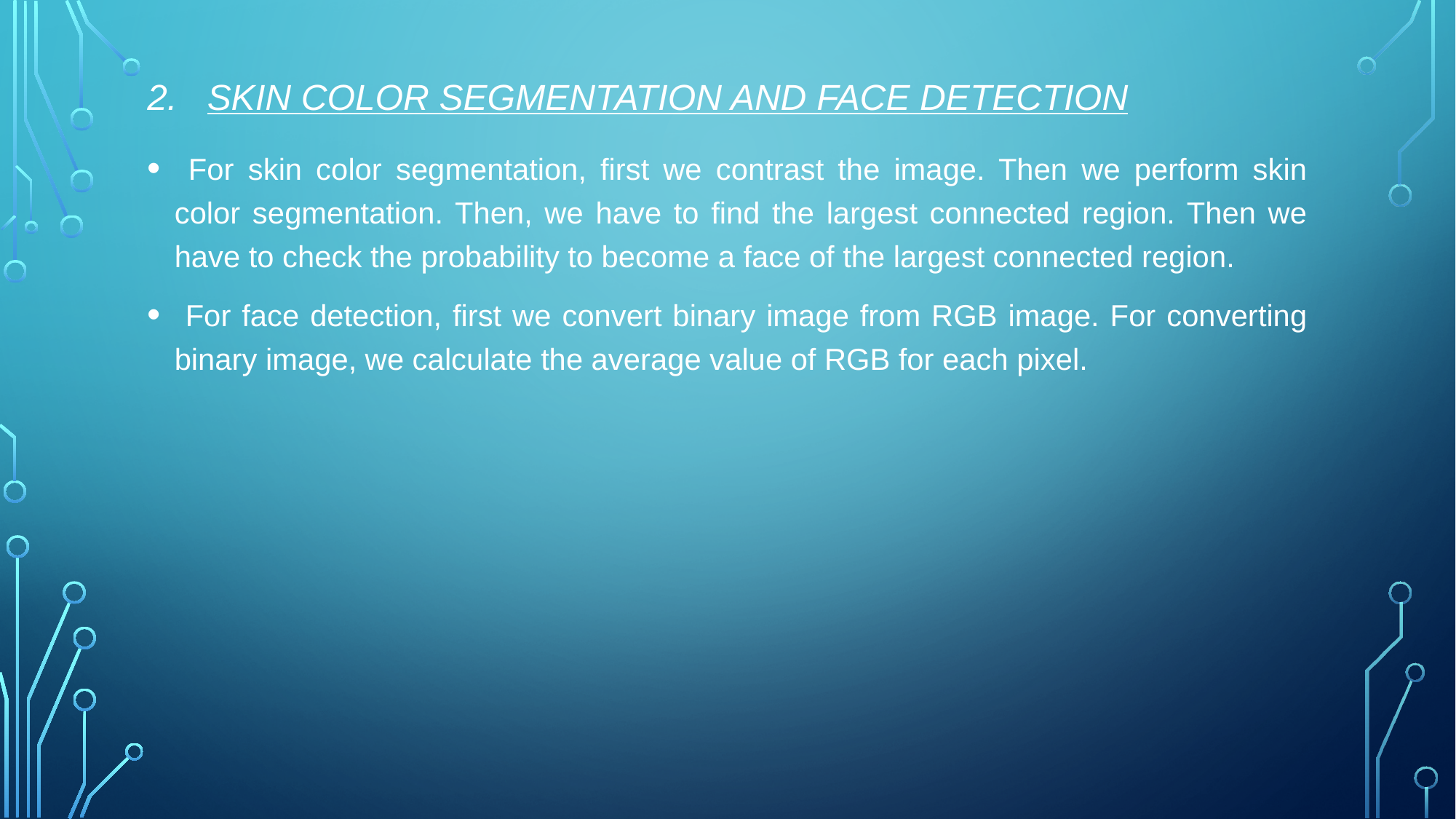

# 2.   Skin color segmentation and face detection
 For skin color segmentation, first we contrast the image. Then we perform skin color segmentation. Then, we have to find the largest connected region. Then we have to check the probability to become a face of the largest connected region.
 For face detection, first we convert binary image from RGB image. For converting binary image, we calculate the average value of RGB for each pixel.